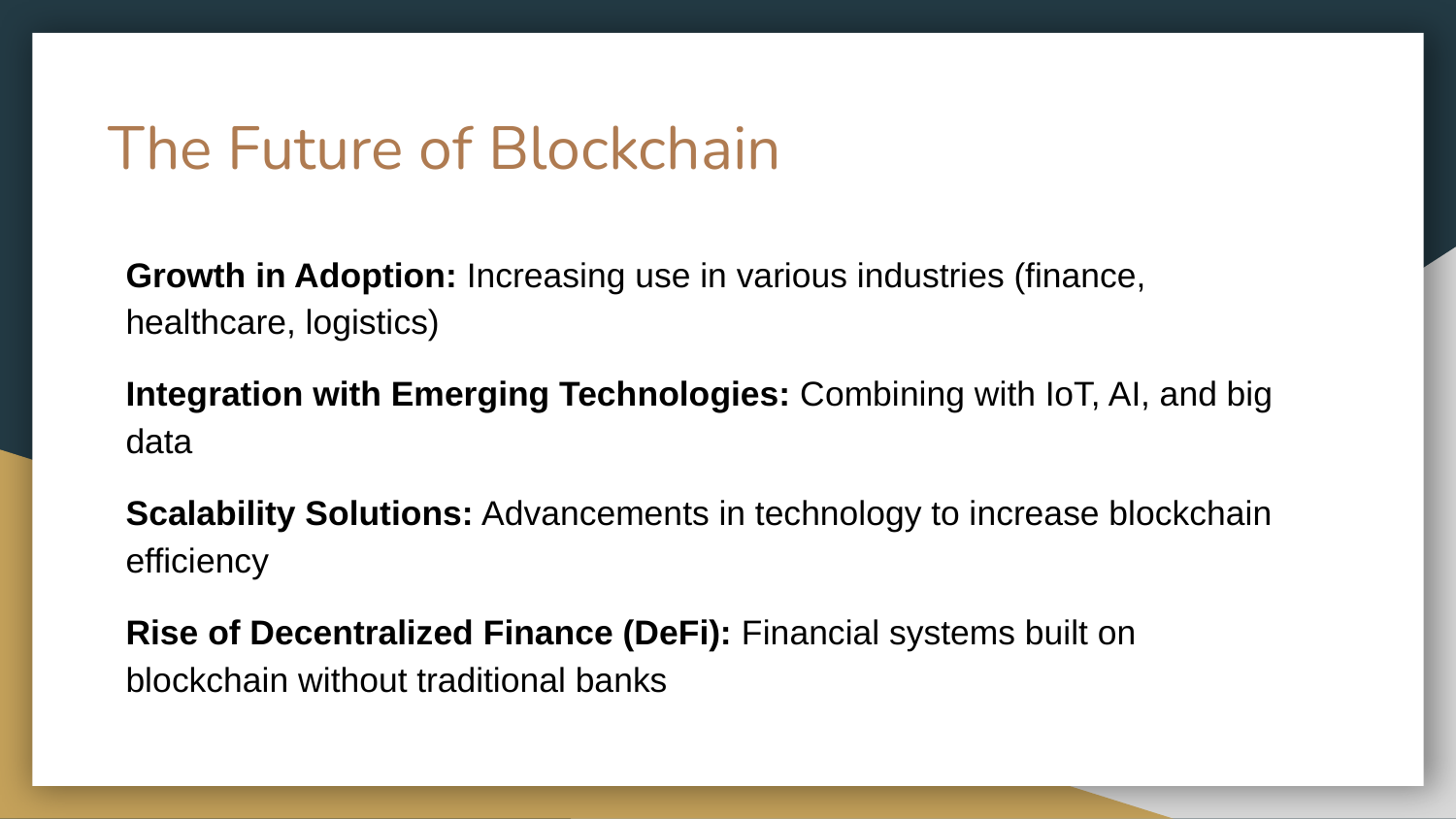

# The Future of Blockchain
Growth in Adoption: Increasing use in various industries (finance, healthcare, logistics)
Integration with Emerging Technologies: Combining with IoT, AI, and big data
Scalability Solutions: Advancements in technology to increase blockchain efficiency
Rise of Decentralized Finance (DeFi): Financial systems built on blockchain without traditional banks